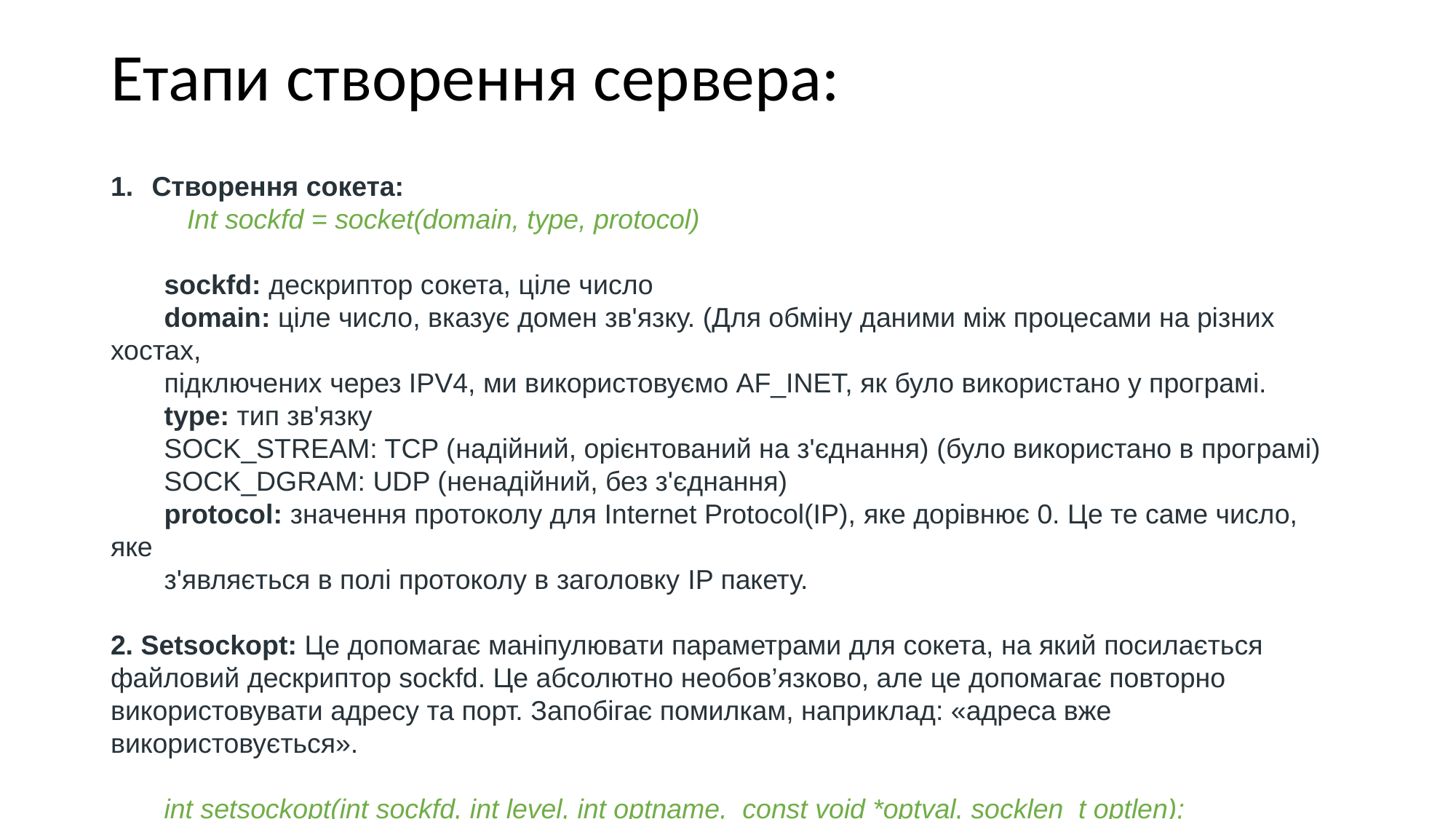

# Етапи створення сервера:
Створення сокета:
          Int sockfd = socket(domain, type, protocol)

       sockfd: дескриптор сокета, ціле число
       domain: ціле число, вказує домен зв'язку. (Для обміну даними між процесами на різних хостах,
       підключених через IPV4, ми використовуємо AF_INET, як було використано у програмі.
       type: тип зв'язку
       SOCK_STREAM: TCP (надійний, орієнтований на з'єднання) (було використано в програмі)
       SOCK_DGRAM: UDP (ненадійний, без з'єднання)
       protocol: значення протоколу для Internet Protocol(IP), яке дорівнює 0. Це те саме число, яке
       з'являється в полі протоколу в заголовку IP пакету.

2. Setsockopt: Це допомагає маніпулювати параметрами для сокета, на який посилається файловий дескриптор sockfd. Це абсолютно необов’язково, але це допомагає повторно використовувати адресу та порт. Запобігає помилкам, наприклад: «адреса вже використовується».

       int setsockopt(int sockfd, int level, int optname,  const void *optval, socklen_t optlen);